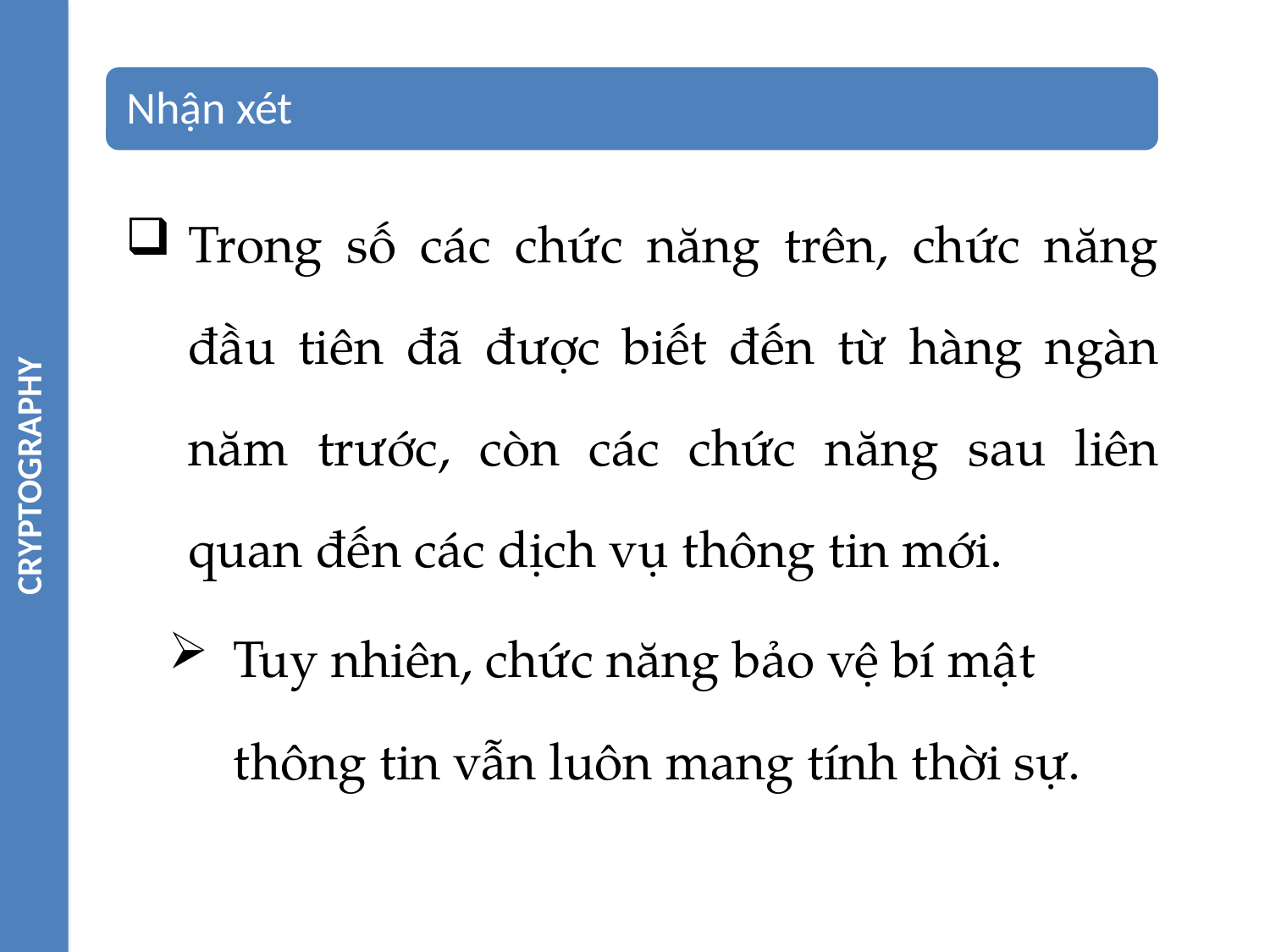

CRYPTOGRAPHY
Nhận xét
Trong số các chức năng trên, chức năng đầu tiên đã được biết đến từ hàng ngàn năm trước, còn các chức năng sau liên quan đến các dịch vụ thông tin mới.
Tuy nhiên, chức năng bảo vệ bí mật thông tin vẫn luôn mang tính thời sự.